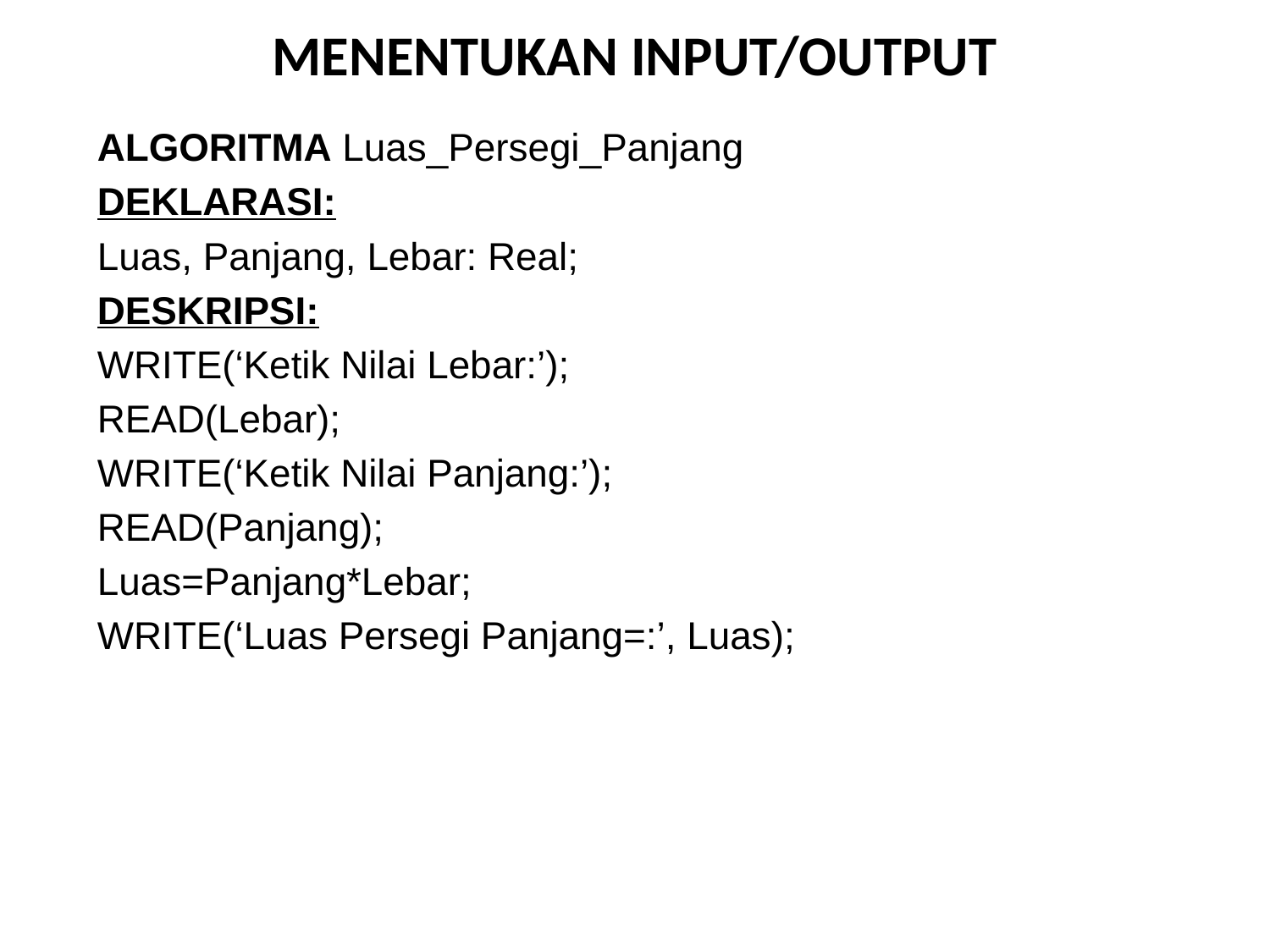

# MENENTUKAN INPUT/OUTPUT
ALGORITMA Luas_Persegi_Panjang
DEKLARASI:
Luas, Panjang, Lebar: Real;
DESKRIPSI:
WRITE(‘Ketik Nilai Lebar:’);
READ(Lebar);
WRITE(‘Ketik Nilai Panjang:’);
READ(Panjang);
Luas=Panjang*Lebar;
WRITE(‘Luas Persegi Panjang=:’, Luas);